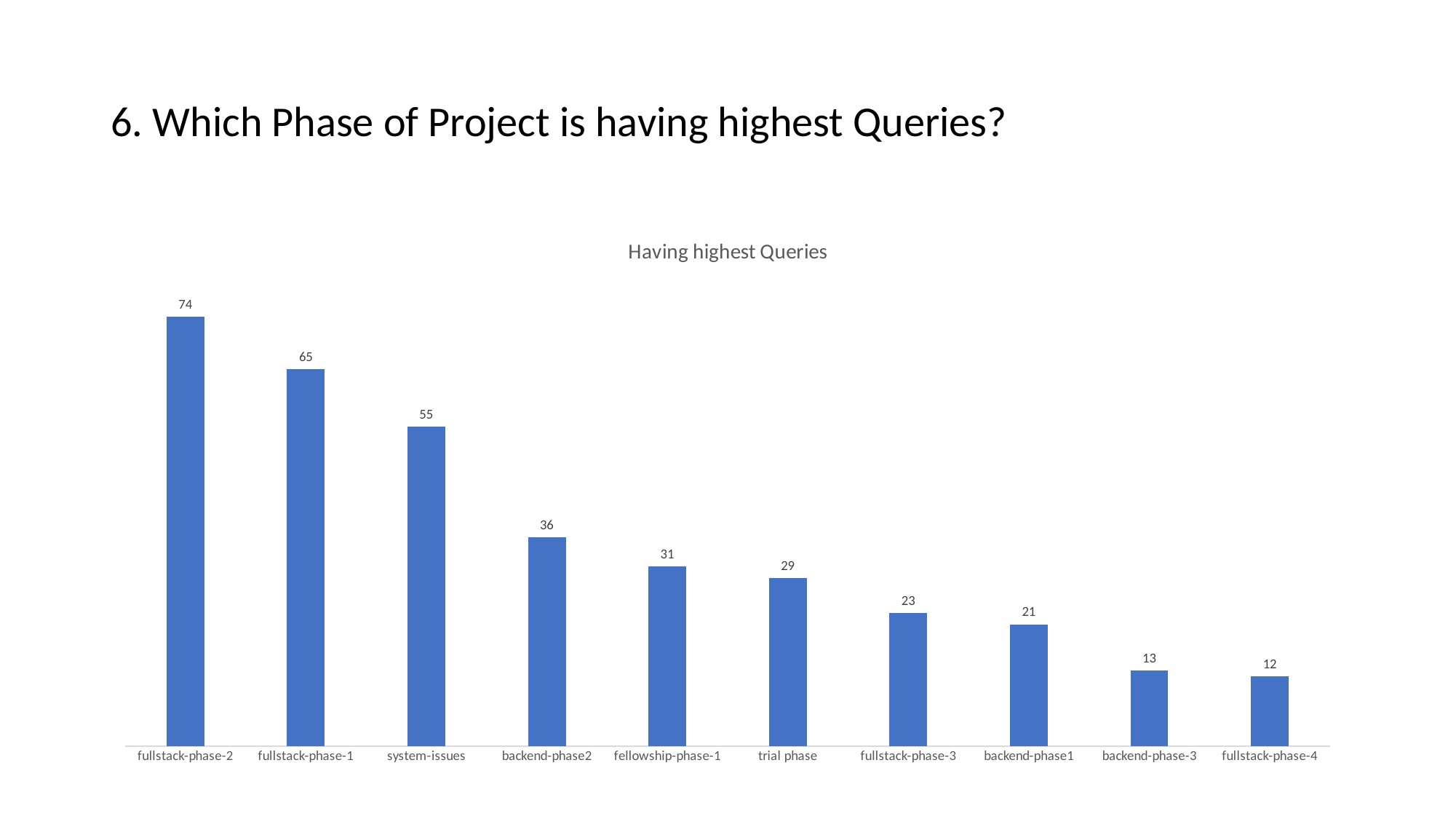

# 6. Which Phase of Project is having highest Queries?

### Chart: Having highest Queries

| Category | Total |
|---|---|
| fullstack-phase-2 | 74.0 |
| fullstack-phase-1 | 65.0 |
| system-issues | 55.0 |
| backend-phase2 | 36.0 |
| fellowship-phase-1 | 31.0 |
| trial phase | 29.0 |
| fullstack-phase-3 | 23.0 |
| backend-phase1 | 21.0 |
| backend-phase-3 | 13.0 |
| fullstack-phase-4 | 12.0 |